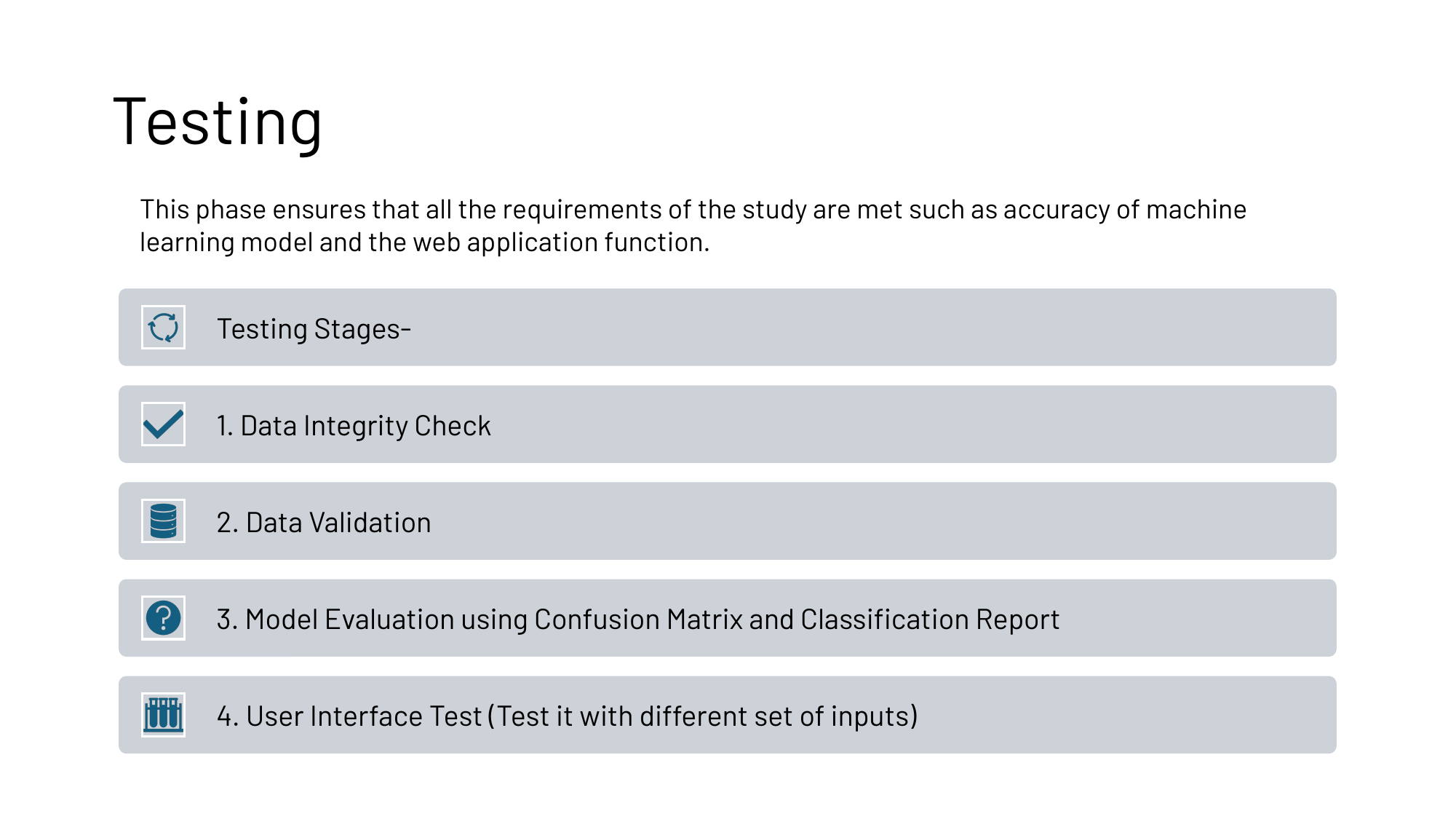

# Testing
This phase ensures that all the requirements of the study are met such as accuracy of machine learning model and the web application function.

Testing Stages-
1. Data Integrity Check
2. Data Validation
3. Model Evaluation using Confusion Matrix and Classification Report
4. User Interface Test (Test it with different set of inputs)